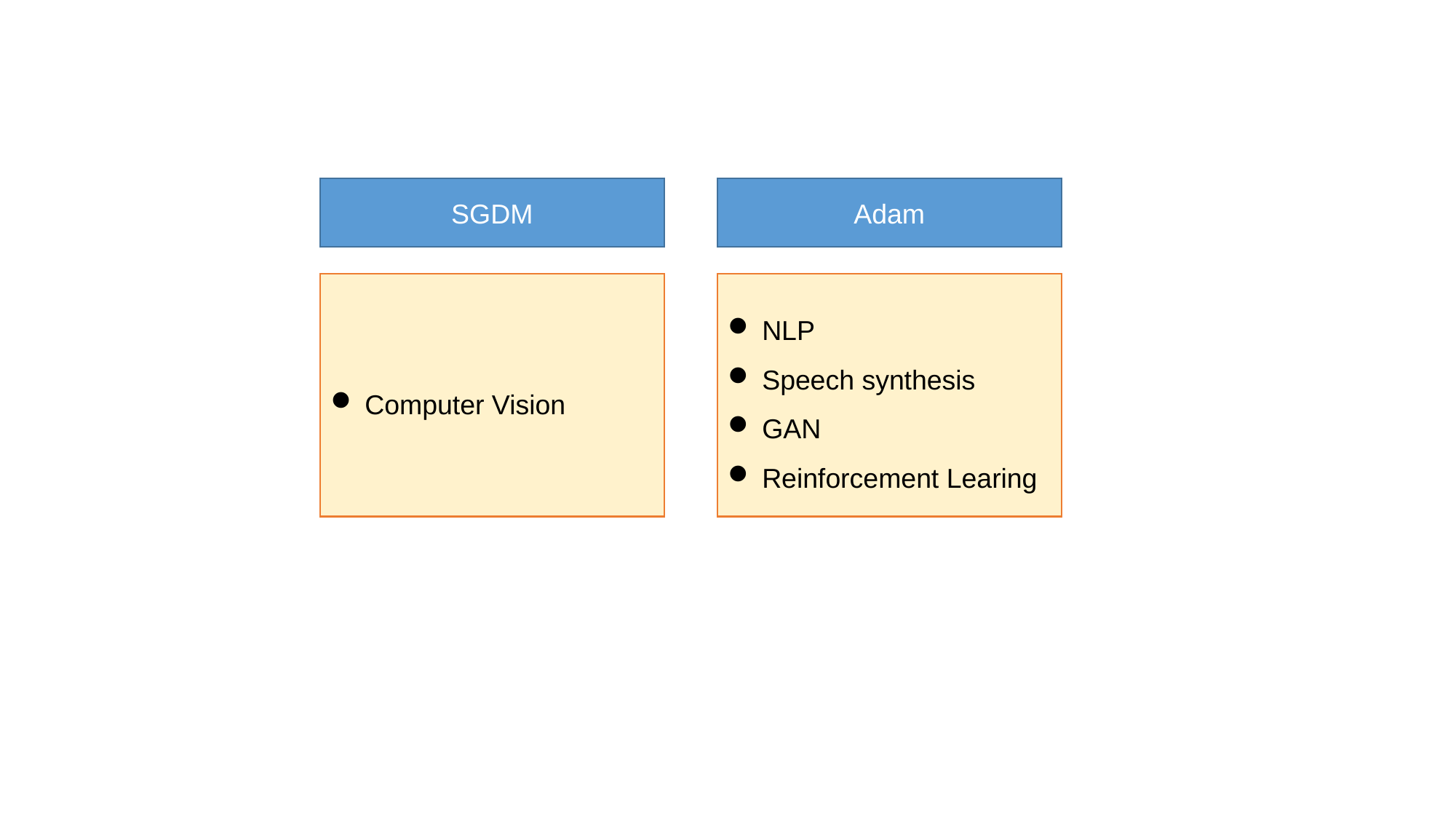

SGDM
Adam
NLP
Speech synthesis
GAN
Reinforcement Learing
Computer Vision